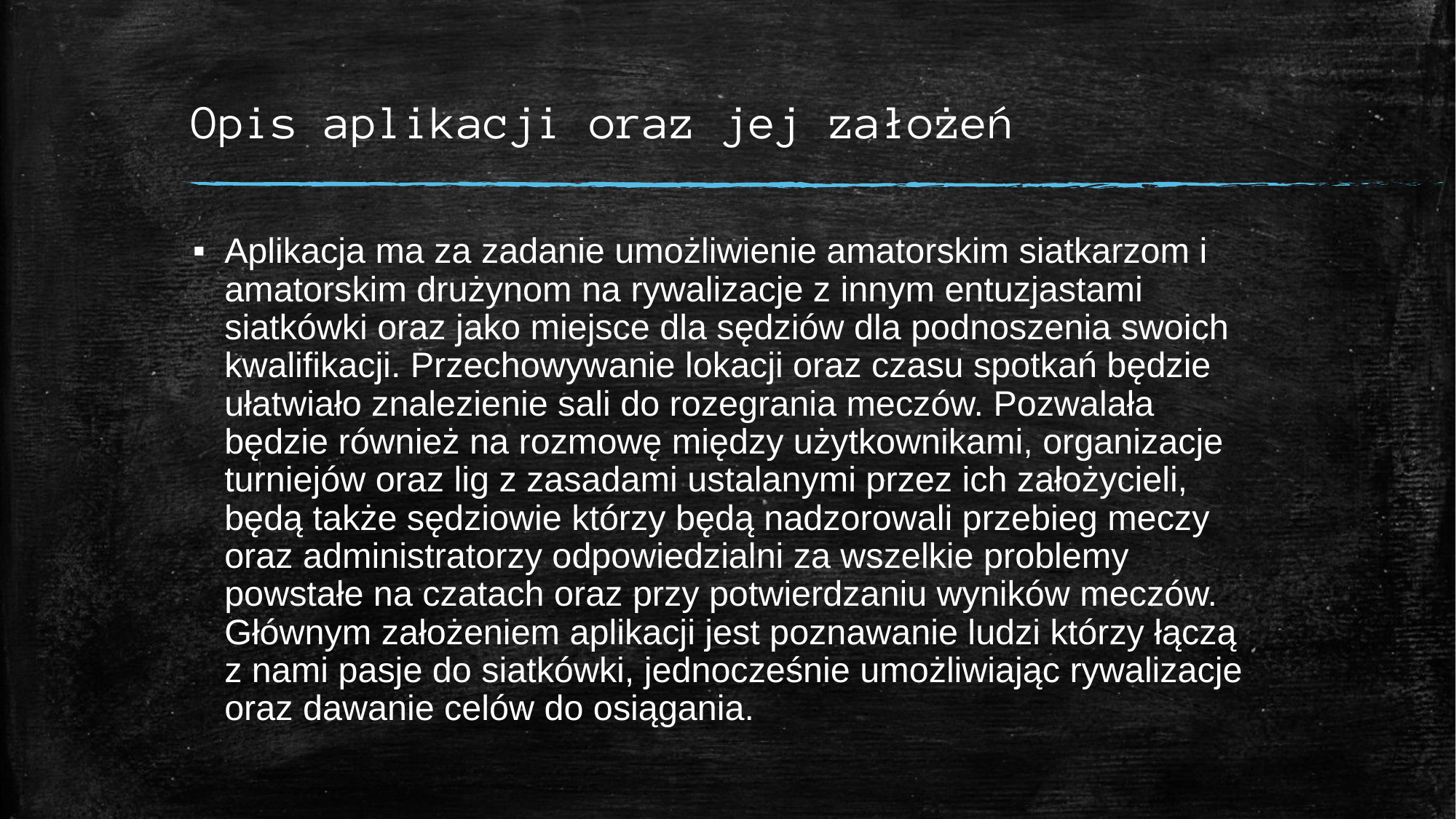

# Opis aplikacji oraz jej założeń
Aplikacja ma za zadanie umożliwienie amatorskim siatkarzom i amatorskim drużynom na rywalizacje z innym entuzjastami siatkówki oraz jako miejsce dla sędziów dla podnoszenia swoich kwalifikacji. Przechowywanie lokacji oraz czasu spotkań będzie ułatwiało znalezienie sali do rozegrania meczów. Pozwalała będzie również na rozmowę między użytkownikami, organizacje turniejów oraz lig z zasadami ustalanymi przez ich założycieli, będą także sędziowie którzy będą nadzorowali przebieg meczy oraz administratorzy odpowiedzialni za wszelkie problemy powstałe na czatach oraz przy potwierdzaniu wyników meczów. Głównym założeniem aplikacji jest poznawanie ludzi którzy łączą z nami pasje do siatkówki, jednocześnie umożliwiając rywalizacje oraz dawanie celów do osiągania.